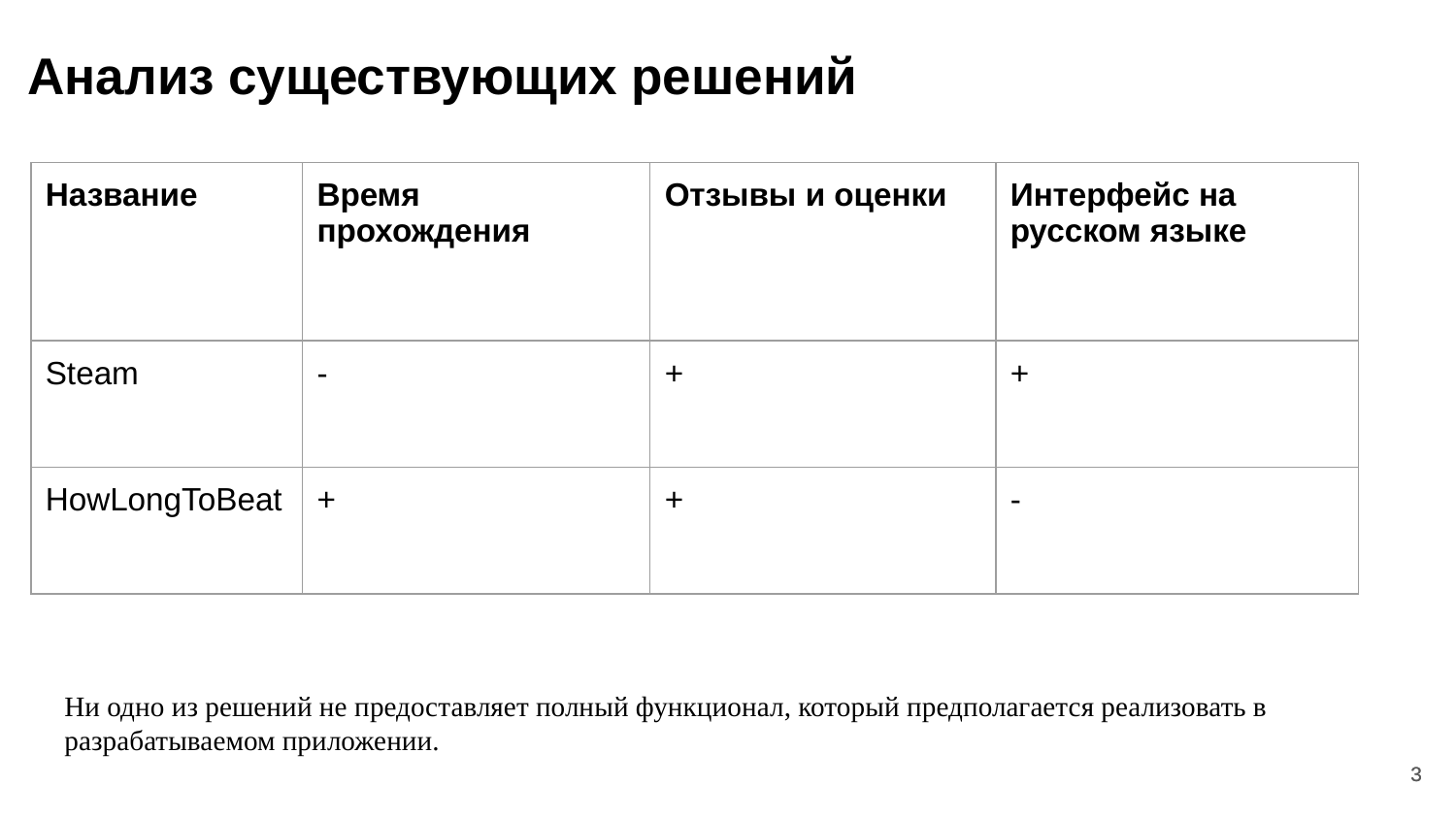

# Анализ существующих решений
| Название | Время прохождения | Отзывы и оценки | Интерфейс на русском языке |
| --- | --- | --- | --- |
| Steam | - | + | + |
| HowLongToBeat | + | + | - |
Ни одно из решений не предоставляет полный функционал, который предполагается реализовать в разрабатываемом приложении.
3
3